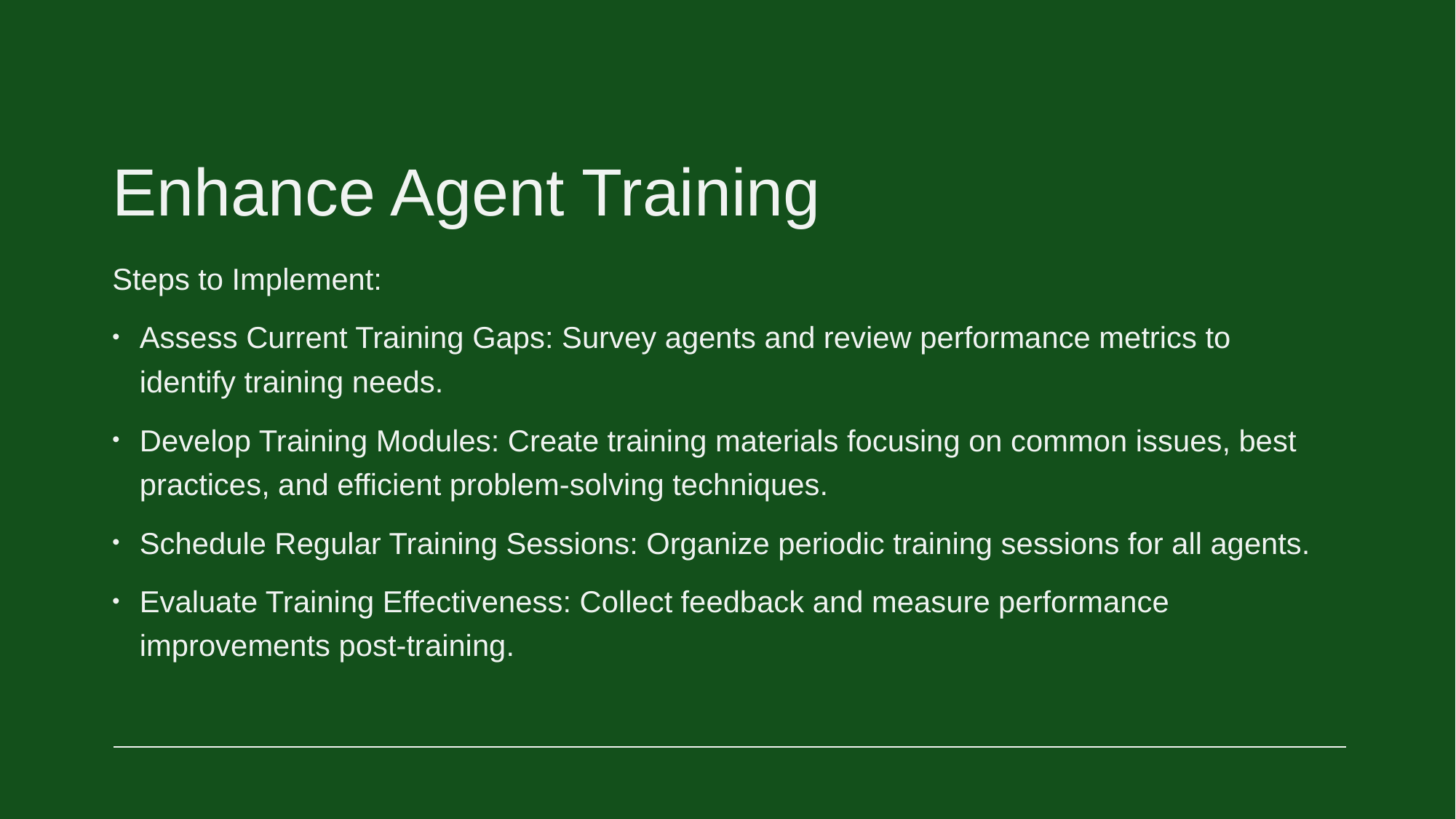

# Enhance Agent Training
Steps to Implement:
Assess Current Training Gaps: Survey agents and review performance metrics to identify training needs.
Develop Training Modules: Create training materials focusing on common issues, best practices, and efficient problem-solving techniques.
Schedule Regular Training Sessions: Organize periodic training sessions for all agents.
Evaluate Training Effectiveness: Collect feedback and measure performance improvements post-training.